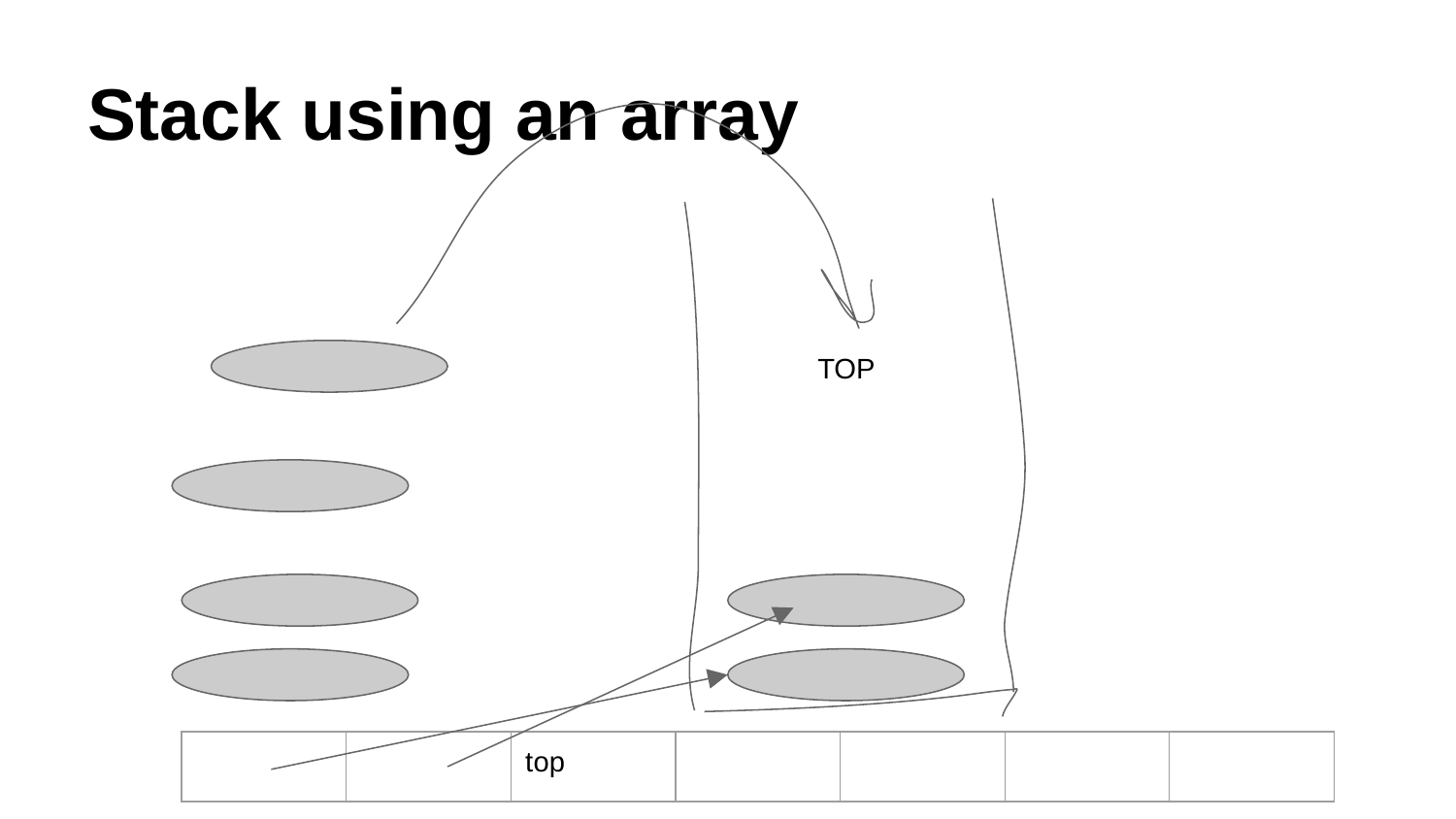

# Stack using an array

TOP

|  |  | top |  |  |  |  |
| --- | --- | --- | --- | --- | --- | --- |